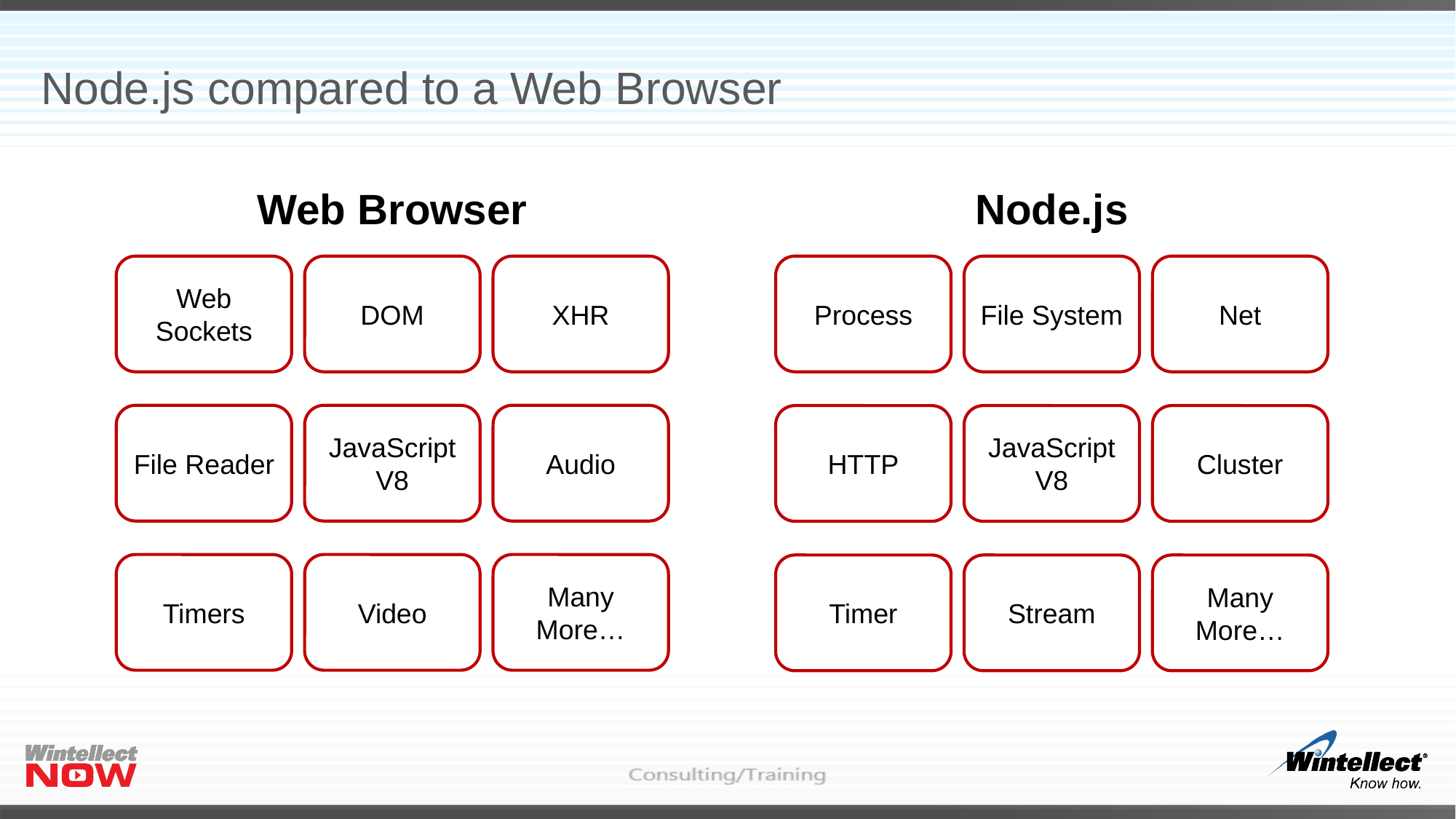

# Node.js compared to a Web Browser
Web Browser
Node.js
Web Sockets
DOM
XHR
Process
File System
Net
File Reader
JavaScript
V8
Audio
HTTP
JavaScript
V8
Cluster
Timers
Video
Many More…
Timer
Stream
Many More…